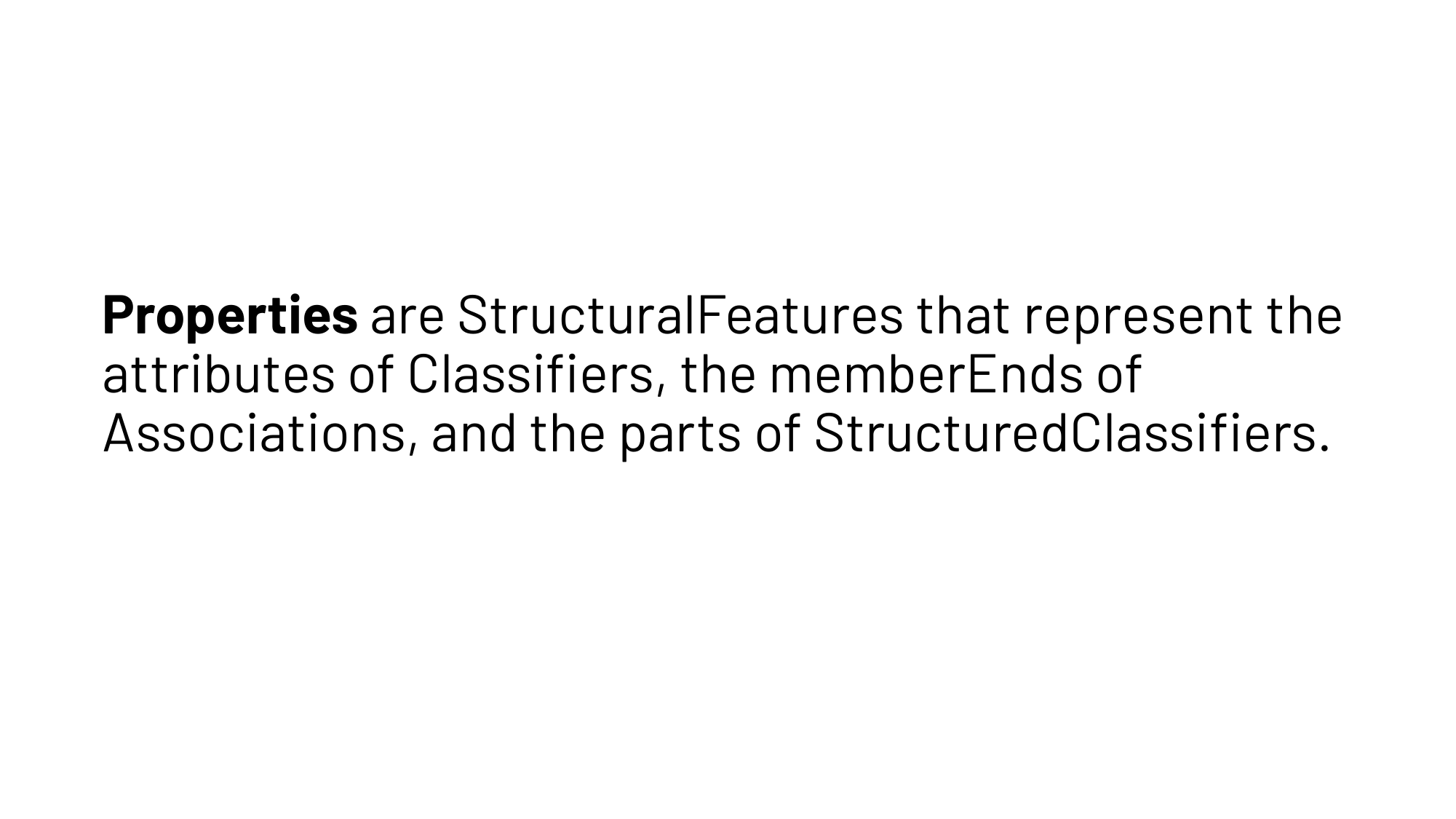

Properties are StructuralFeatures that represent the attributes of Classifiers, the memberEnds of Associations, and the parts of StructuredClassifiers.